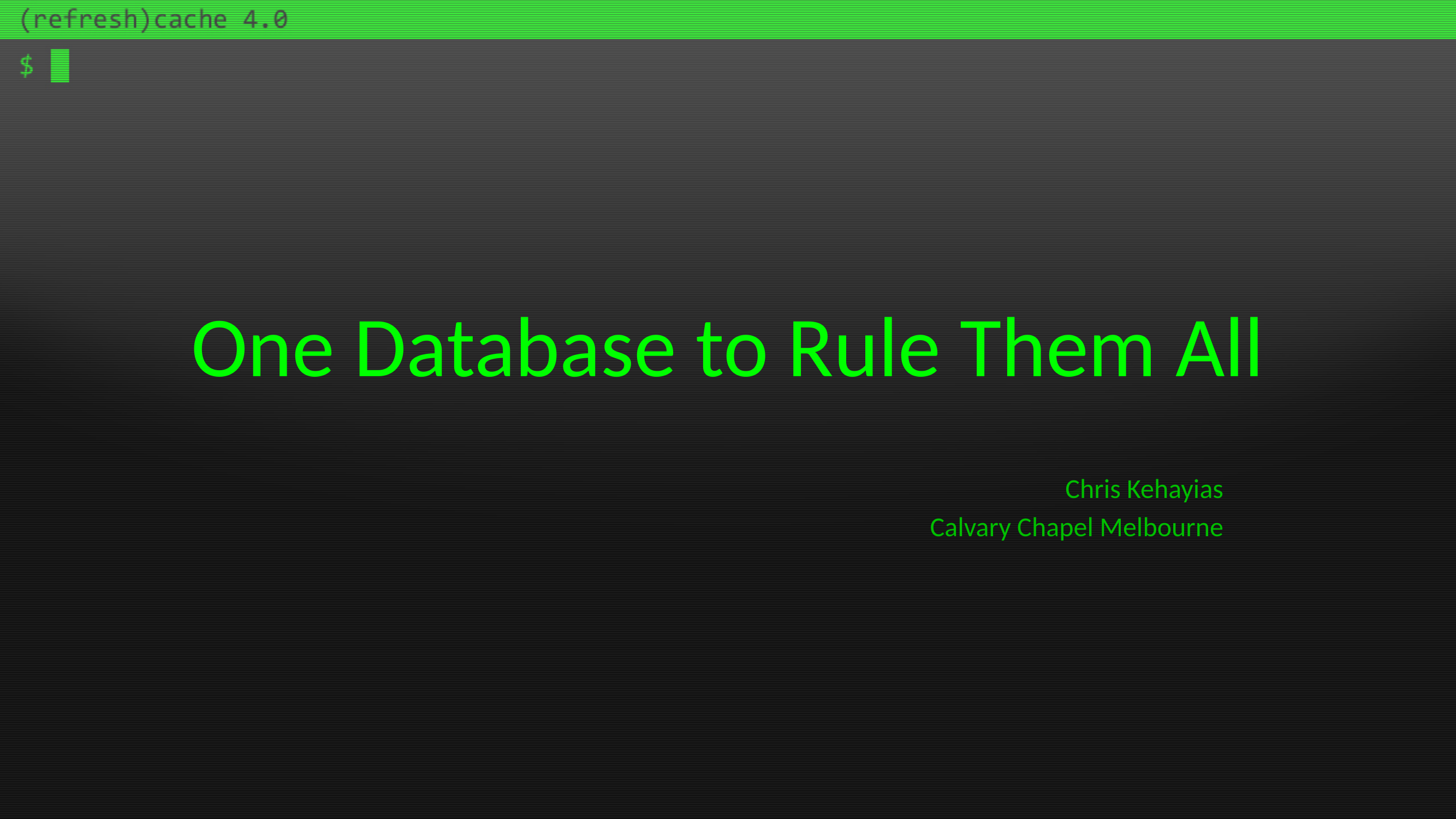

# One Database to Rule Them All
Chris Kehayias
Calvary Chapel Melbourne